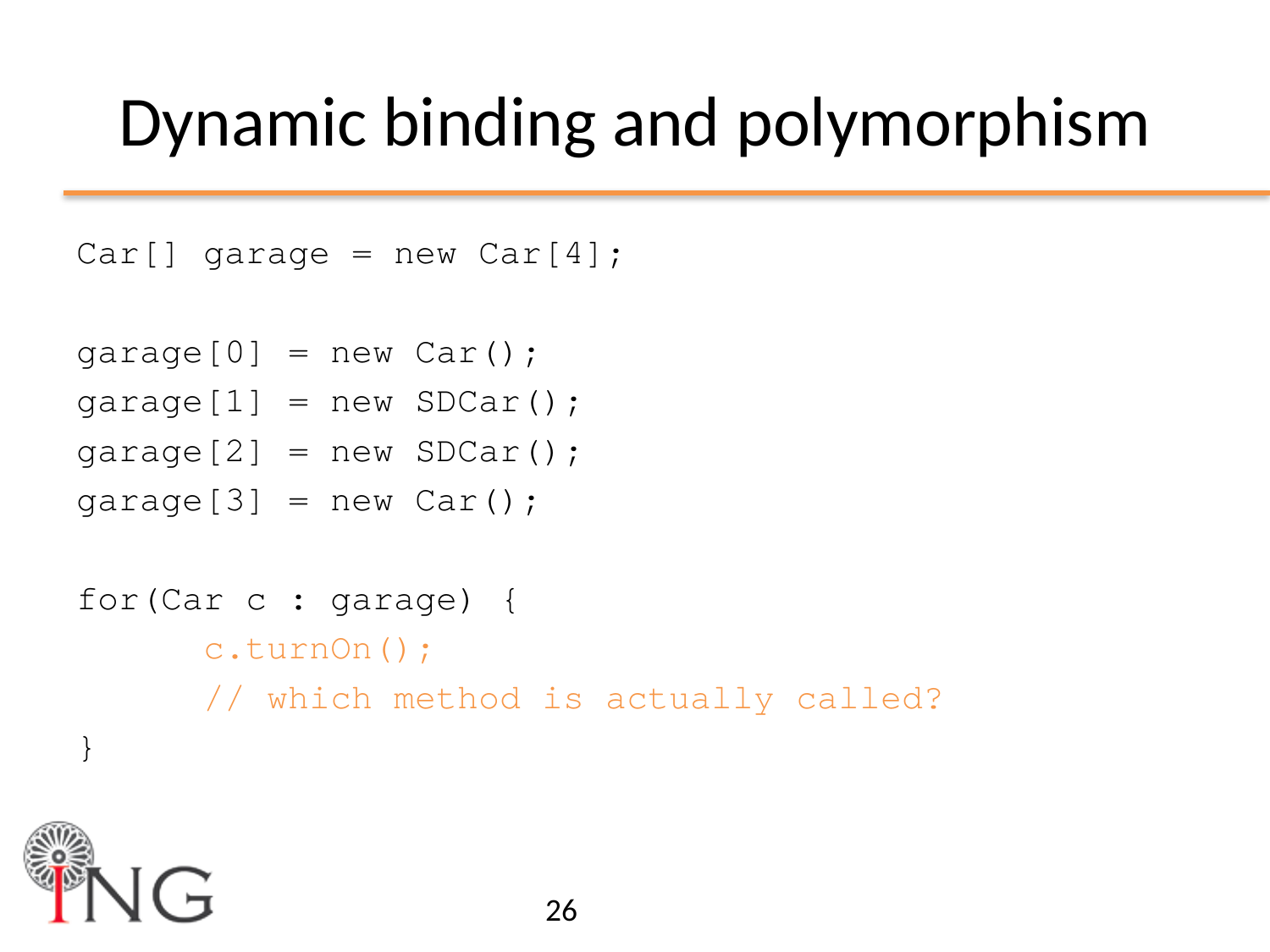

# Dynamic binding and polymorphism
Car[] garage = new Car[4];

garage[0] = new Car();
garage[1] = new SDCar();
garage[2] = new SDCar();
garage[3] = new Car();

for(Car c : garage) {
	c.turnOn();
	// which method is actually called?
}
26